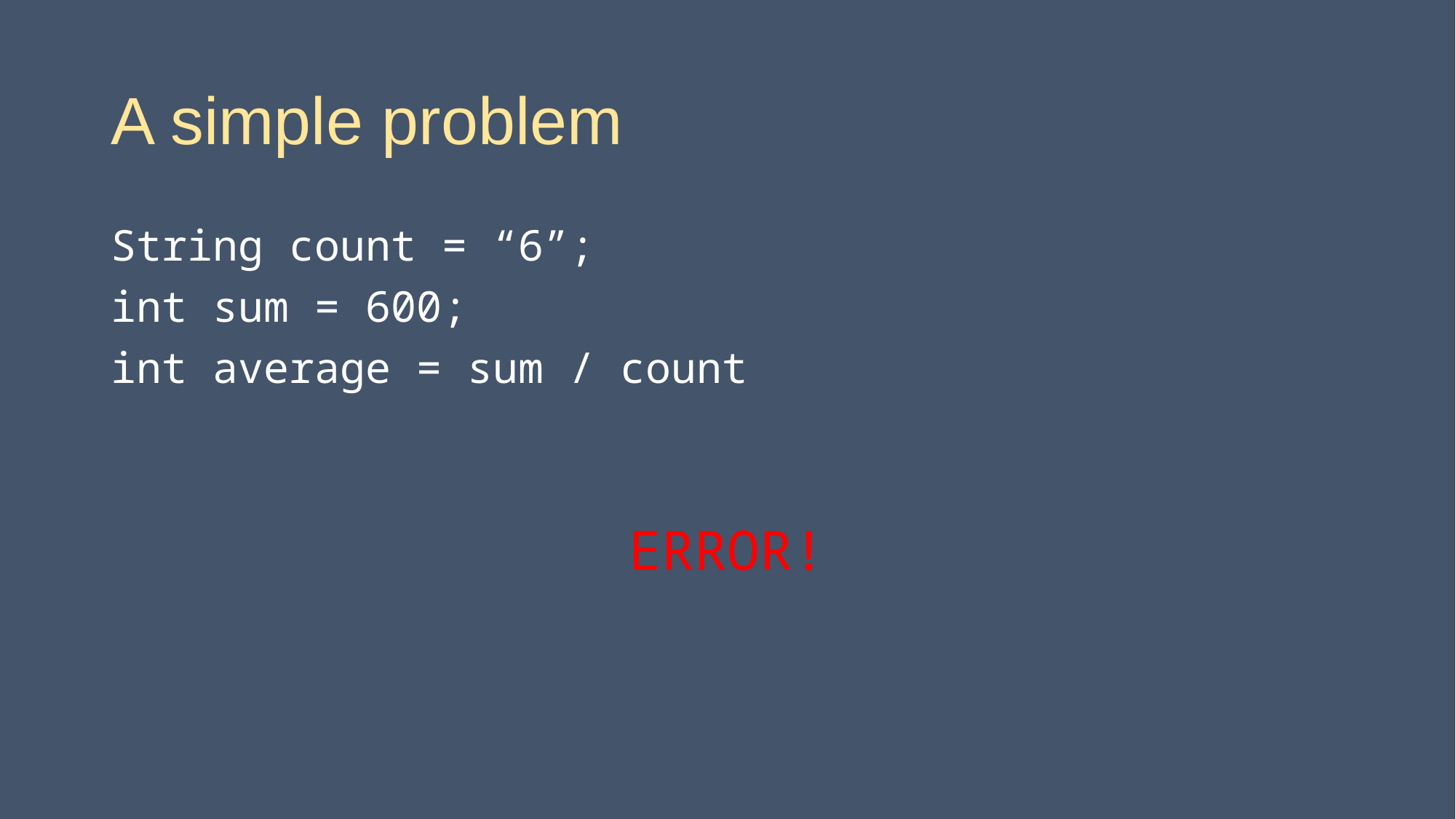

# A simple problem
String count = “6”;
int sum = 600;
int average = sum / count
ERROR!